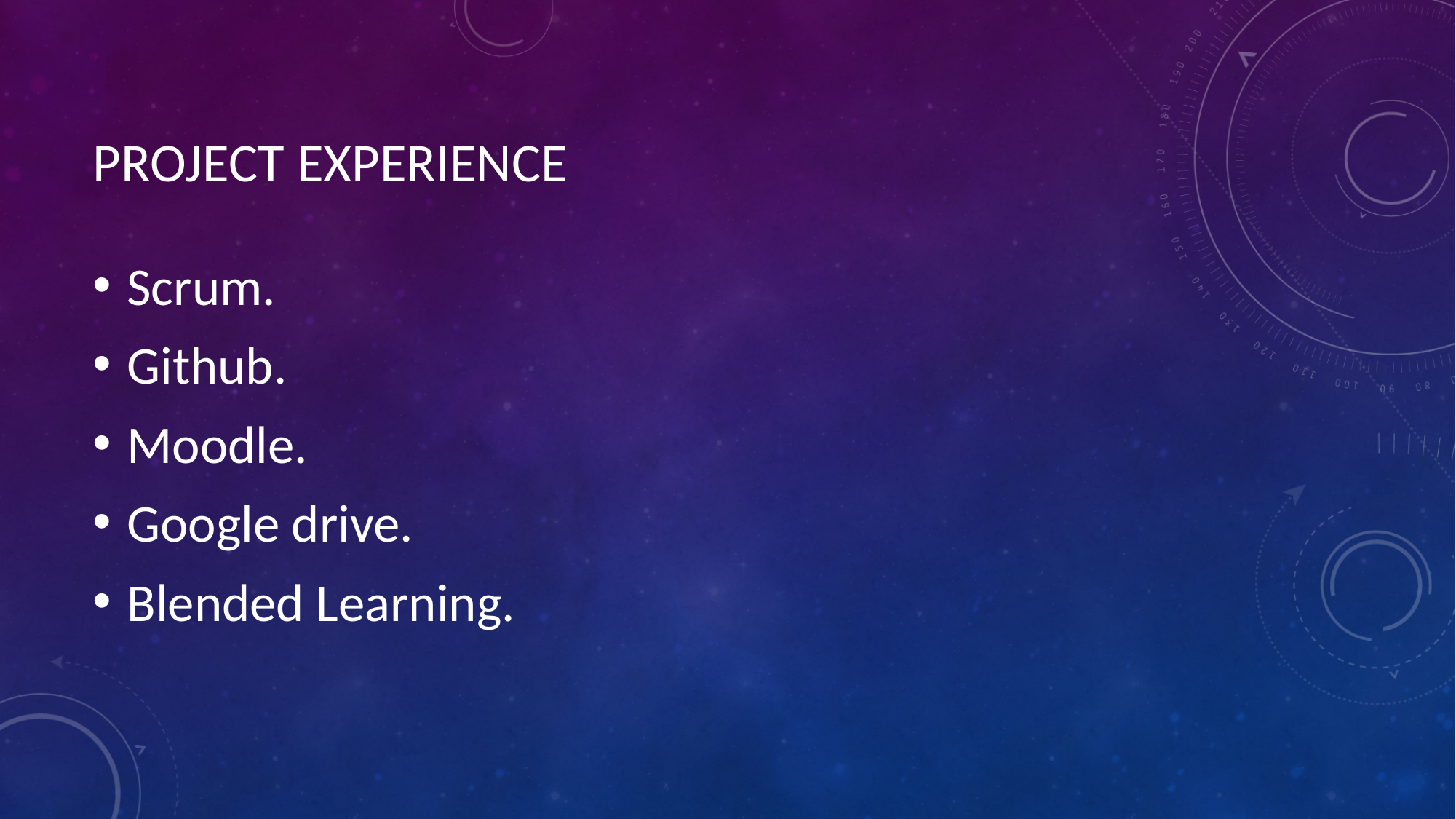

# Project experience
Scrum.
Github.
Moodle.
Google drive.
Blended Learning.